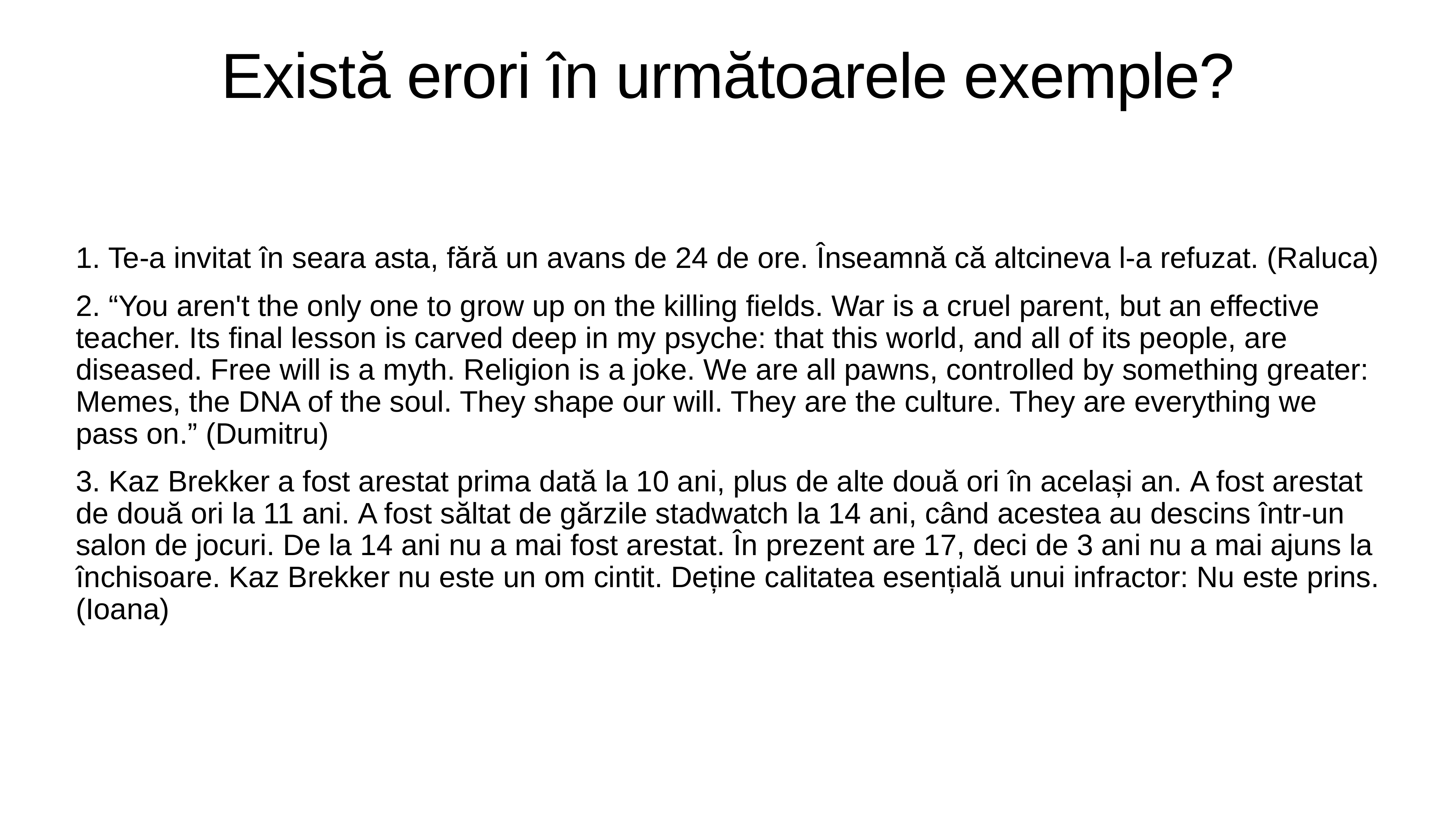

# Există erori în următoarele exemple?
1. Te-a invitat în seara asta, fără un avans de 24 de ore. Înseamnă că altcineva l-a refuzat. (Raluca)
2. “You aren't the only one to grow up on the killing fields. War is a cruel parent, but an effective teacher. Its final lesson is carved deep in my psyche: that this world, and all of its people, are diseased. Free will is a myth. Religion is a joke. We are all pawns, controlled by something greater: Memes, the DNA of the soul. They shape our will. They are the culture. They are everything we pass on.” (Dumitru)
3. Kaz Brekker a fost arestat prima dată la 10 ani, plus de alte două ori în același an. A fost arestat de două ori la 11 ani. A fost săltat de gărzile stadwatch la 14 ani, când acestea au descins într-un salon de jocuri. De la 14 ani nu a mai fost arestat. În prezent are 17, deci de 3 ani nu a mai ajuns la închisoare. Kaz Brekker nu este un om cintit. Deține calitatea esențială unui infractor: Nu este prins. (Ioana)